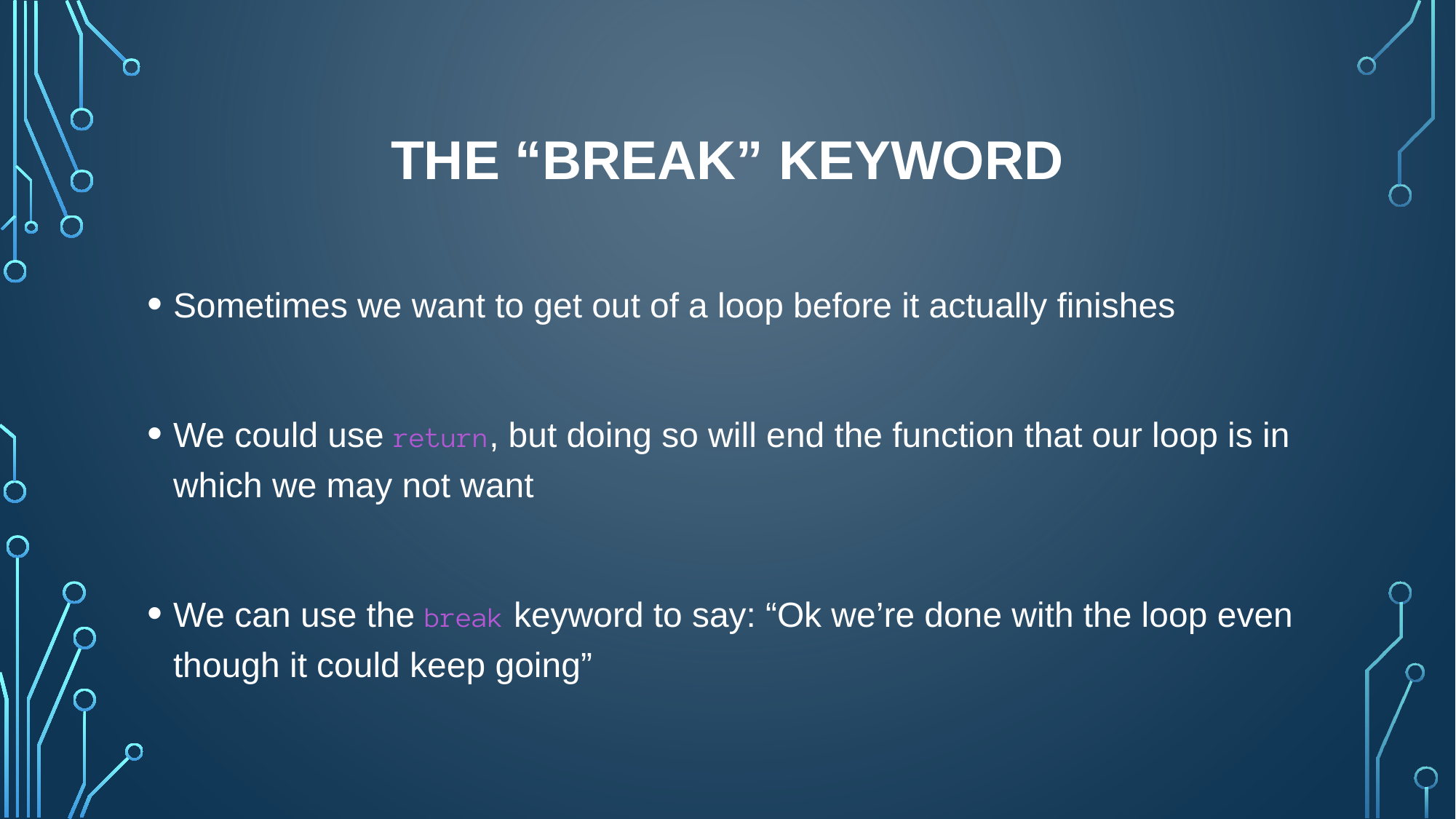

# The “Break” keyword
Sometimes we want to get out of a loop before it actually finishes

We could use return, but doing so will end the function that our loop is in which we may not want

We can use the break keyword to say: “Ok we’re done with the loop even though it could keep going”